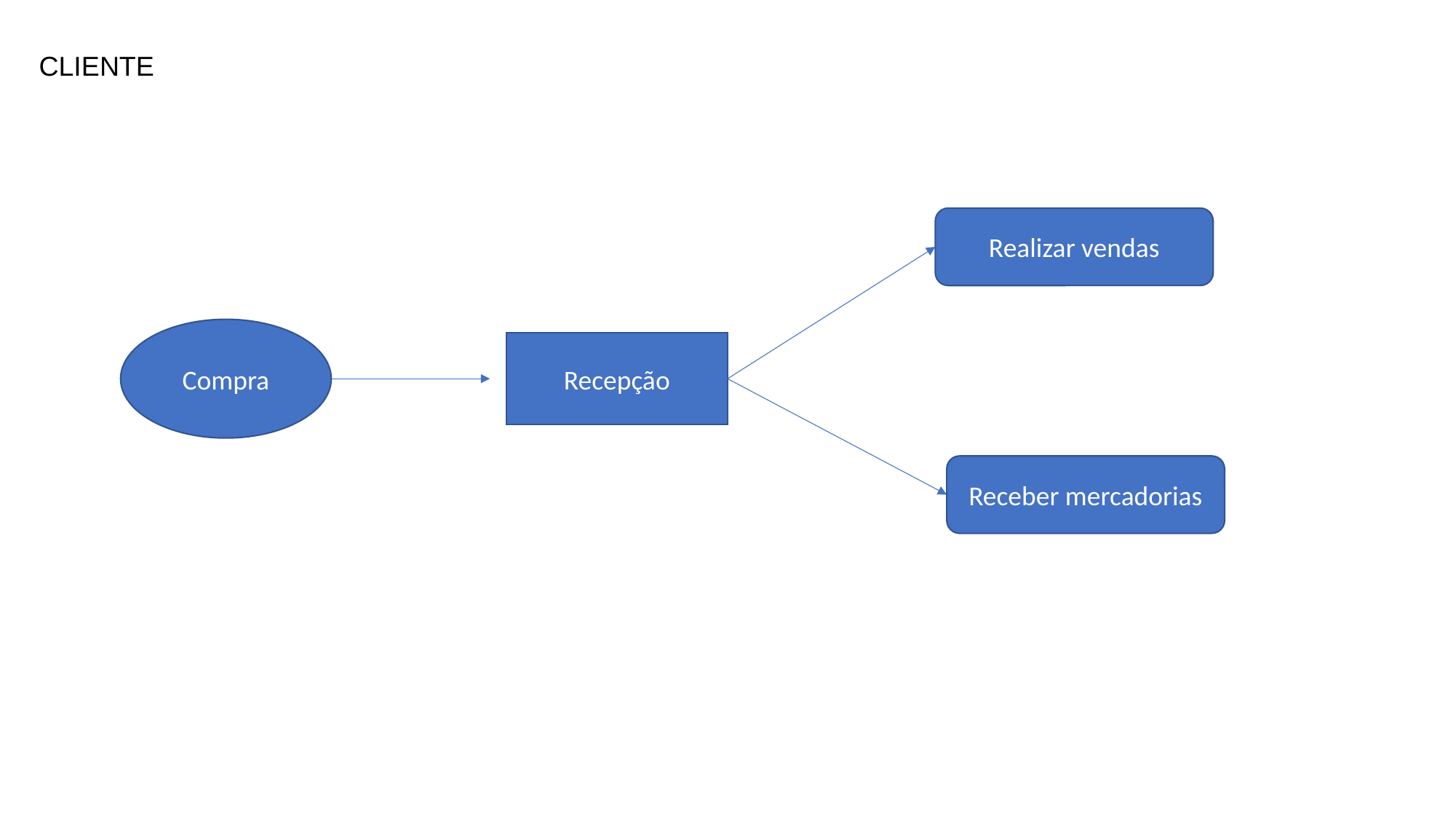

CLIENTE
Realizar vendas
Compra
Recepção
Receber mercadorias